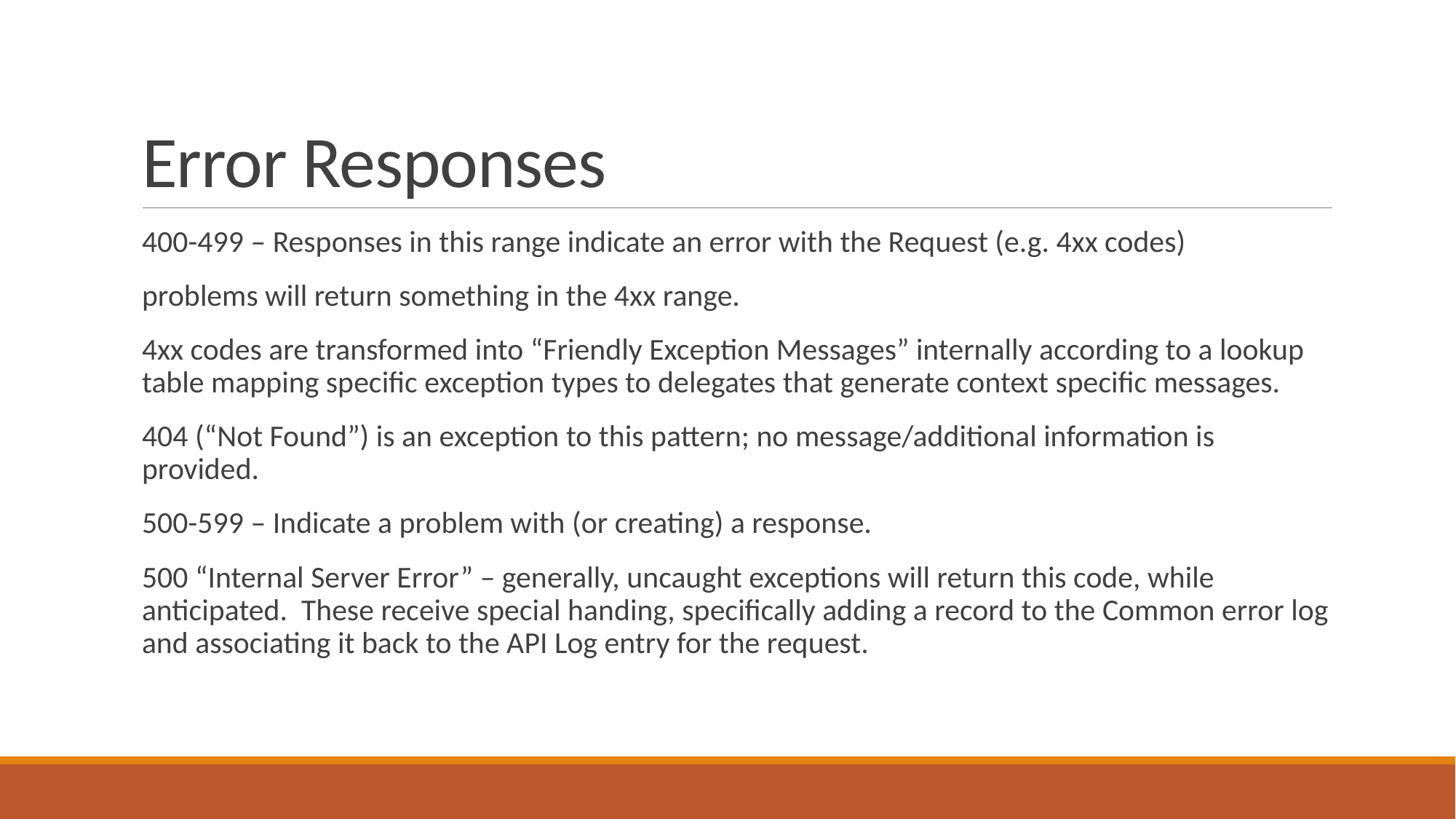

# Error Responses
400-499 – Responses in this range indicate an error with the Request (e.g. 4xx codes)
problems will return something in the 4xx range.
4xx codes are transformed into “Friendly Exception Messages” internally according to a lookup table mapping specific exception types to delegates that generate context specific messages.
404 (“Not Found”) is an exception to this pattern; no message/additional information is provided.
500-599 – Indicate a problem with (or creating) a response.
500 “Internal Server Error” – generally, uncaught exceptions will return this code, while anticipated.  These receive special handing, specifically adding a record to the Common error log and associating it back to the API Log entry for the request.